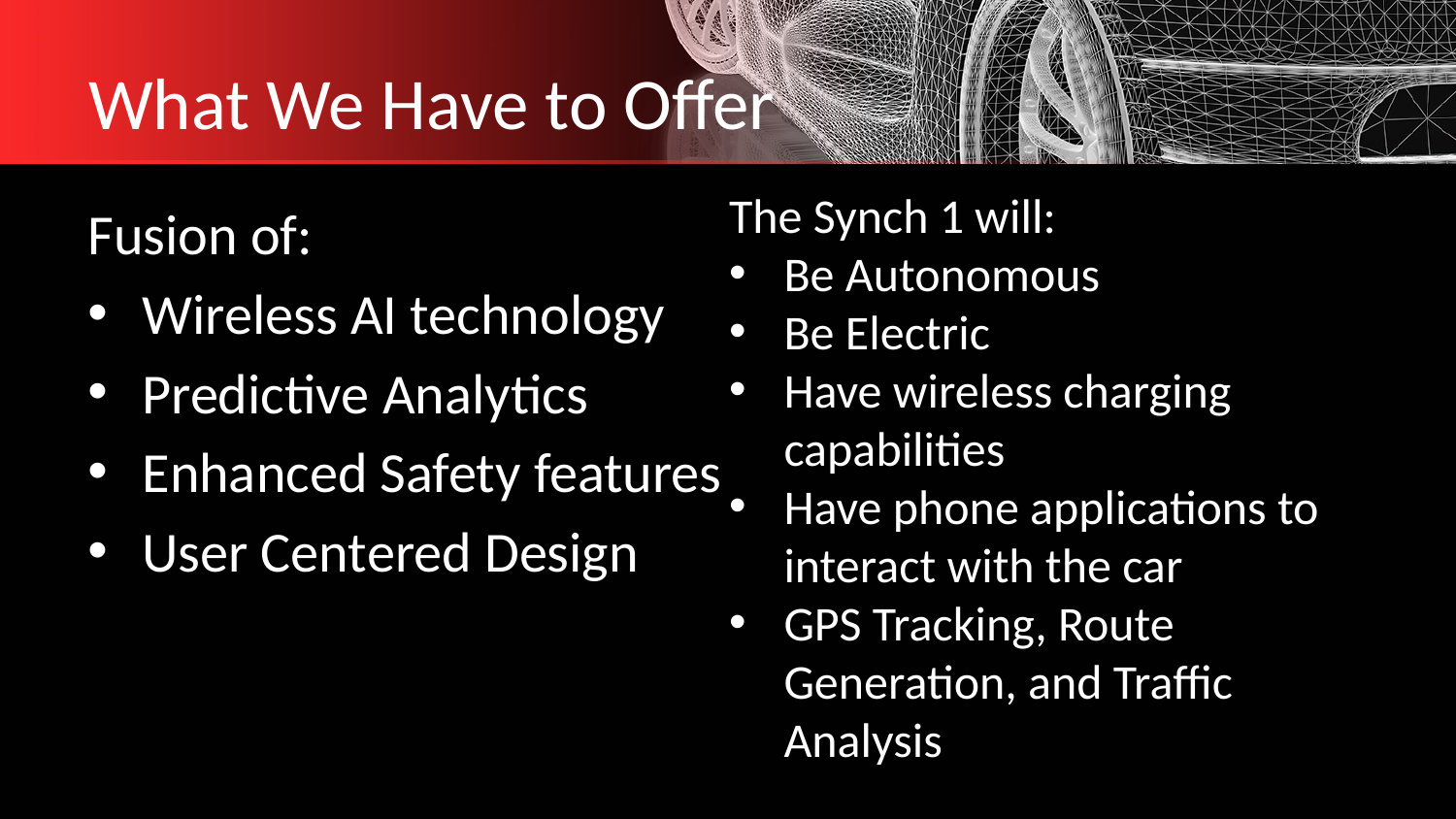

# What We Have to Offer
The Synch 1 will:
Be Autonomous
Be Electric
Have wireless charging capabilities
Have phone applications to interact with the car
GPS Tracking, Route Generation, and Traffic Analysis

Fusion of:
Wireless AI technology
Predictive Analytics
Enhanced Safety features
User Centered Design